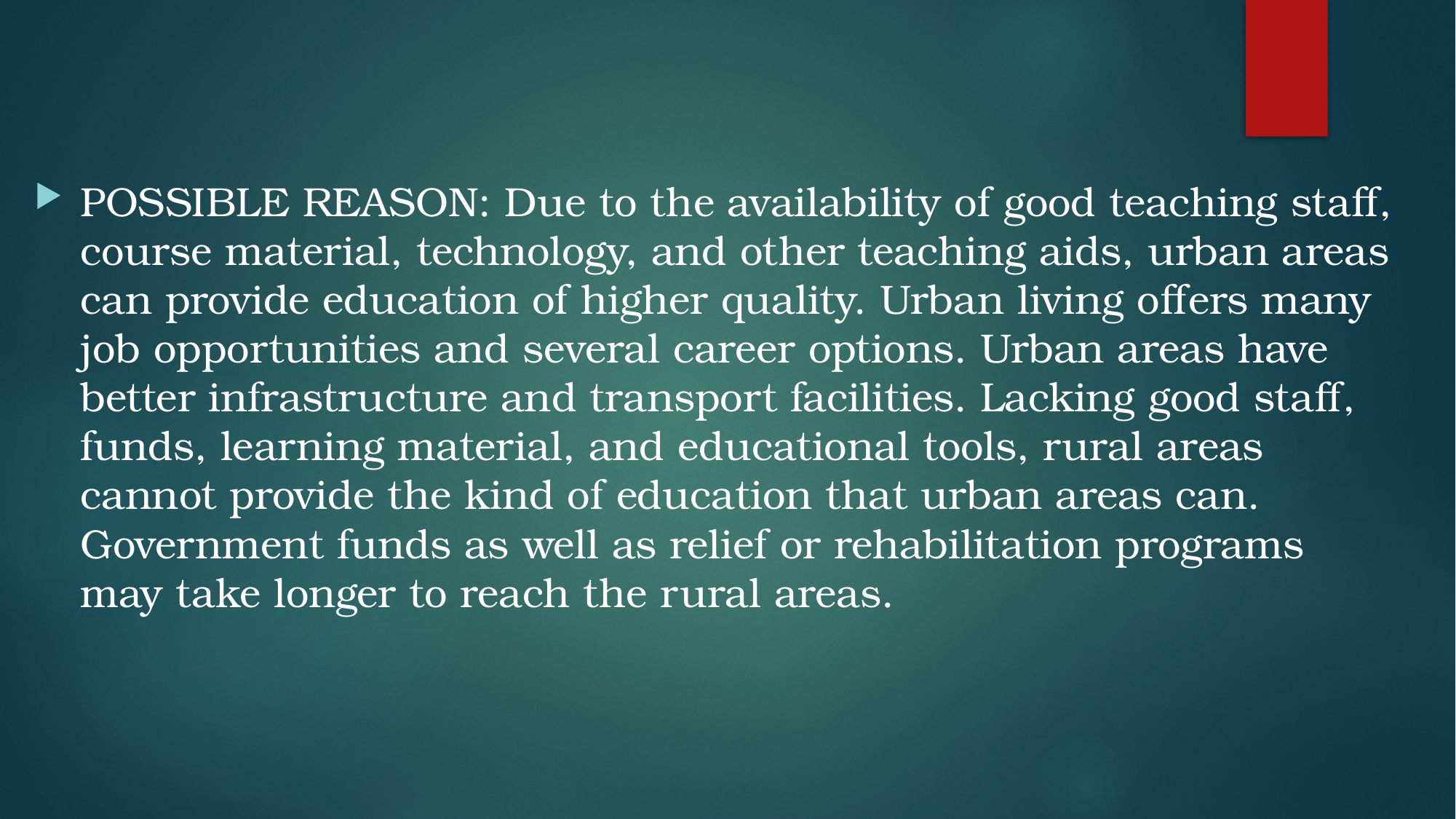

POSSIBLE REASON: Due to the availability of good teaching staff, course material, technology, and other teaching aids, urban areas can provide education of higher quality. Urban living offers many job opportunities and several career options. Urban areas have better infrastructure and transport facilities. Lacking good staff, funds, learning material, and educational tools, rural areas cannot provide the kind of education that urban areas can. Government funds as well as relief or rehabilitation programs may take longer to reach the rural areas.
#